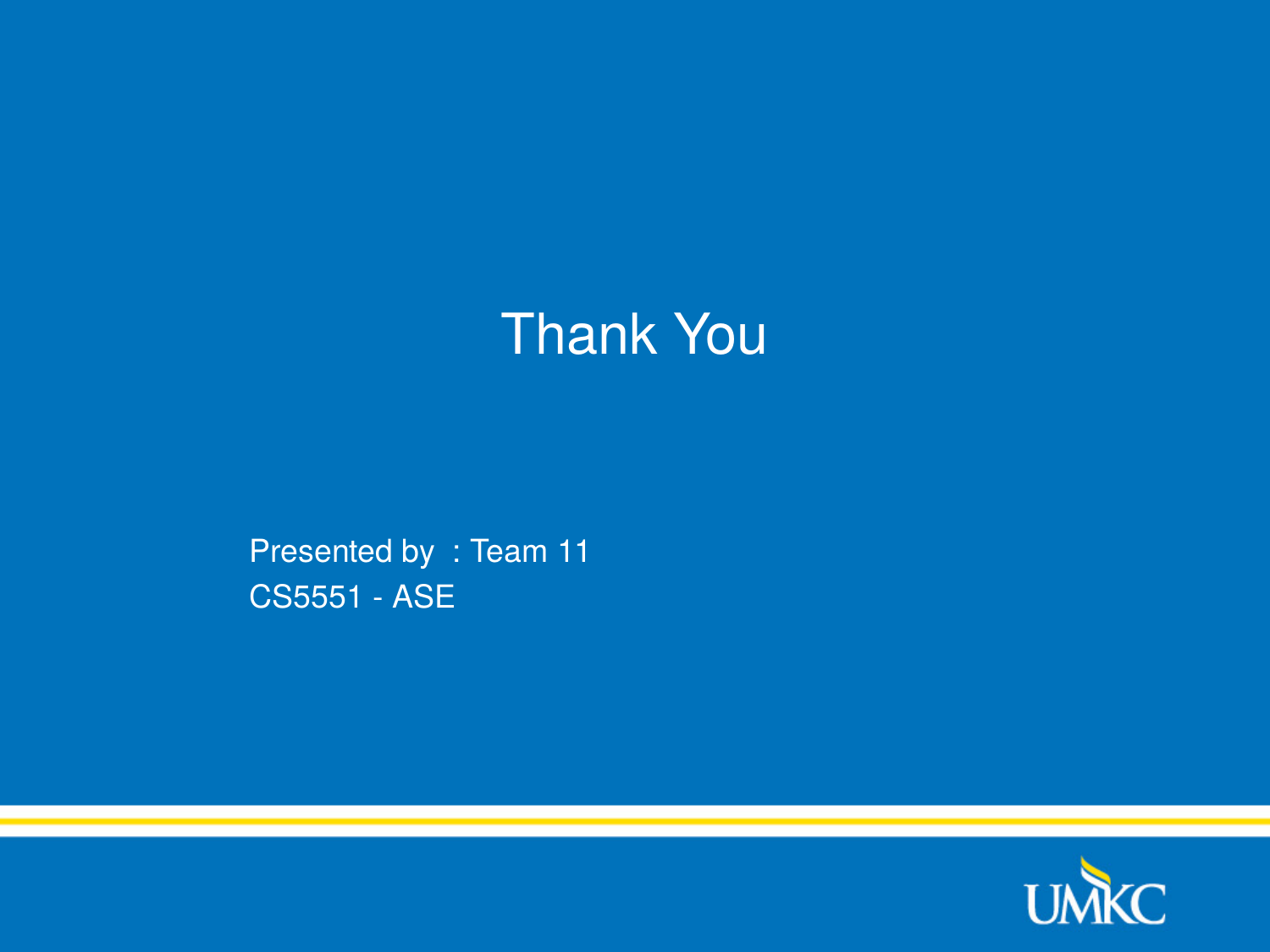

# Thank You

Presented by  : Team 11
CS5551 - ASE